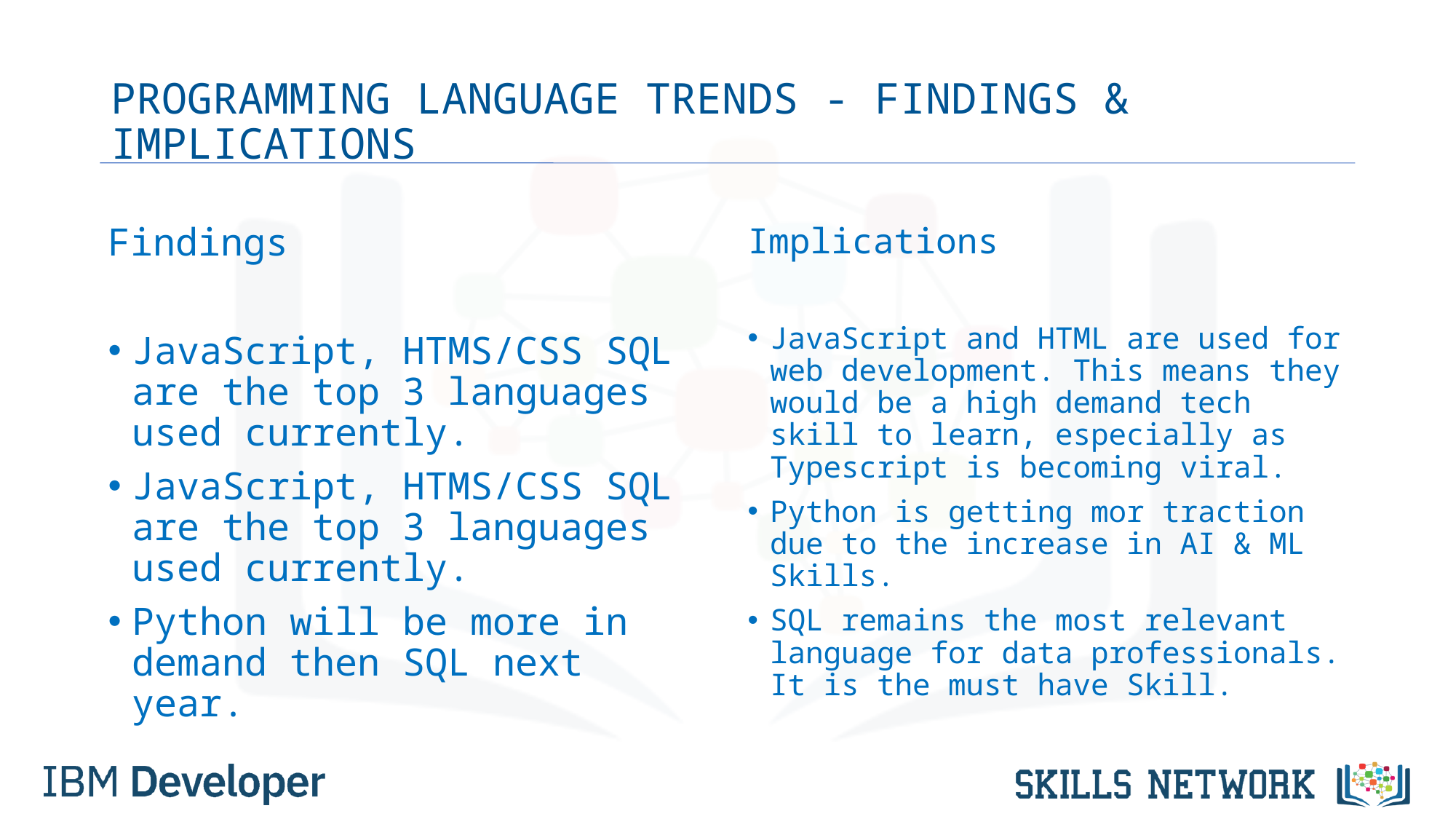

# PROGRAMMING LANGUAGE TRENDS - FINDINGS & IMPLICATIONS
Findings

JavaScript, HTMS/CSS SQL are the top 3 languages used currently.
JavaScript, HTMS/CSS SQL are the top 3 languages used currently.
Python will be more in demand then SQL next year.
Implications

JavaScript and HTML are used for web development. This means they would be a high demand tech skill to learn, especially as Typescript is becoming viral.
Python is getting mor traction due to the increase in AI & ML Skills.
SQL remains the most relevant language for data professionals. It is the must have Skill.